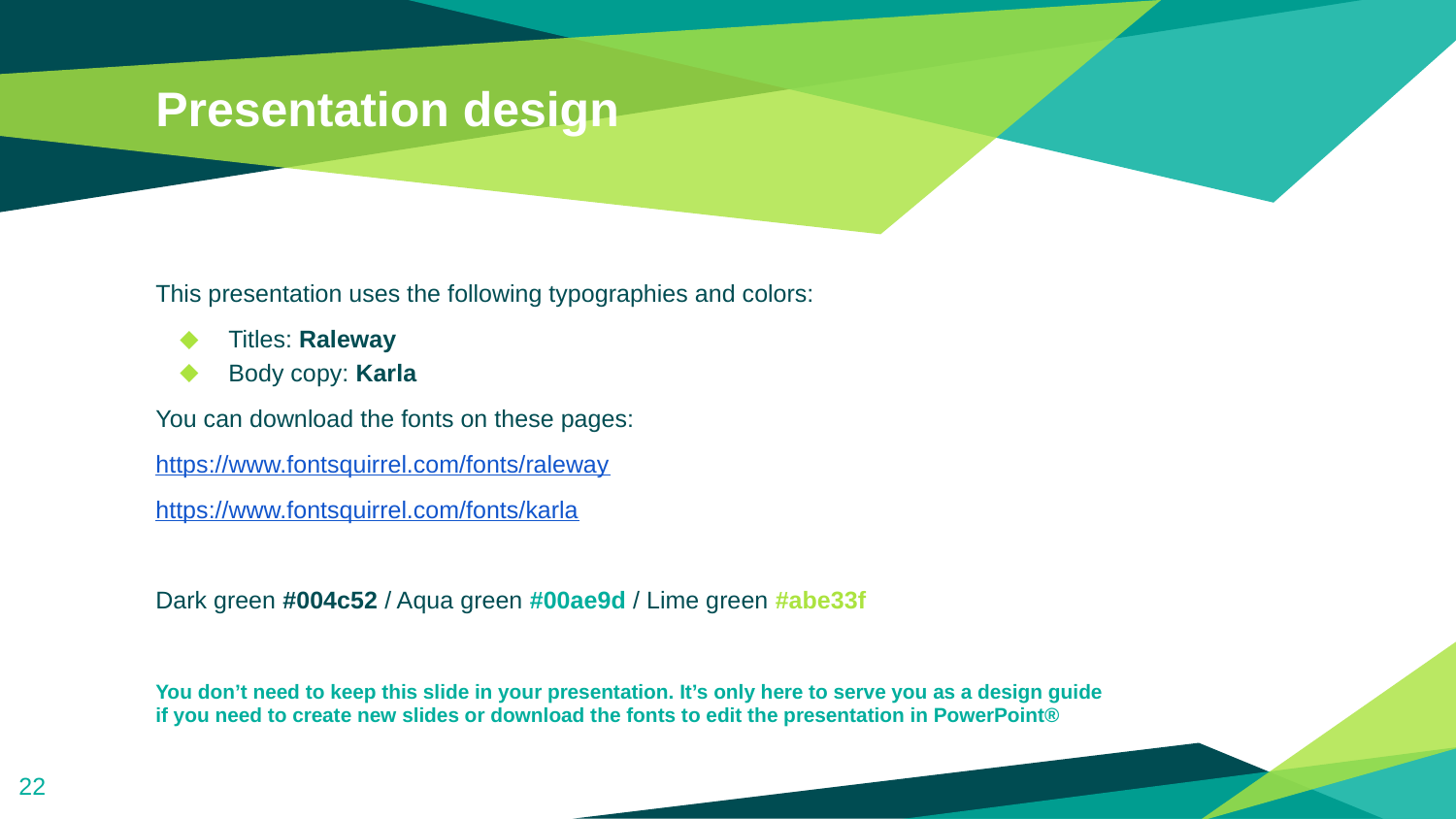

# Presentation design
This presentation uses the following typographies and colors:
Titles: Raleway
Body copy: Karla
You can download the fonts on these pages:
https://www.fontsquirrel.com/fonts/raleway
https://www.fontsquirrel.com/fonts/karla

Dark green #004c52 / Aqua green #00ae9d / Lime green #abe33f
You don’t need to keep this slide in your presentation. It’s only here to serve you as a design guide if you need to create new slides or download the fonts to edit the presentation in PowerPoint®

22